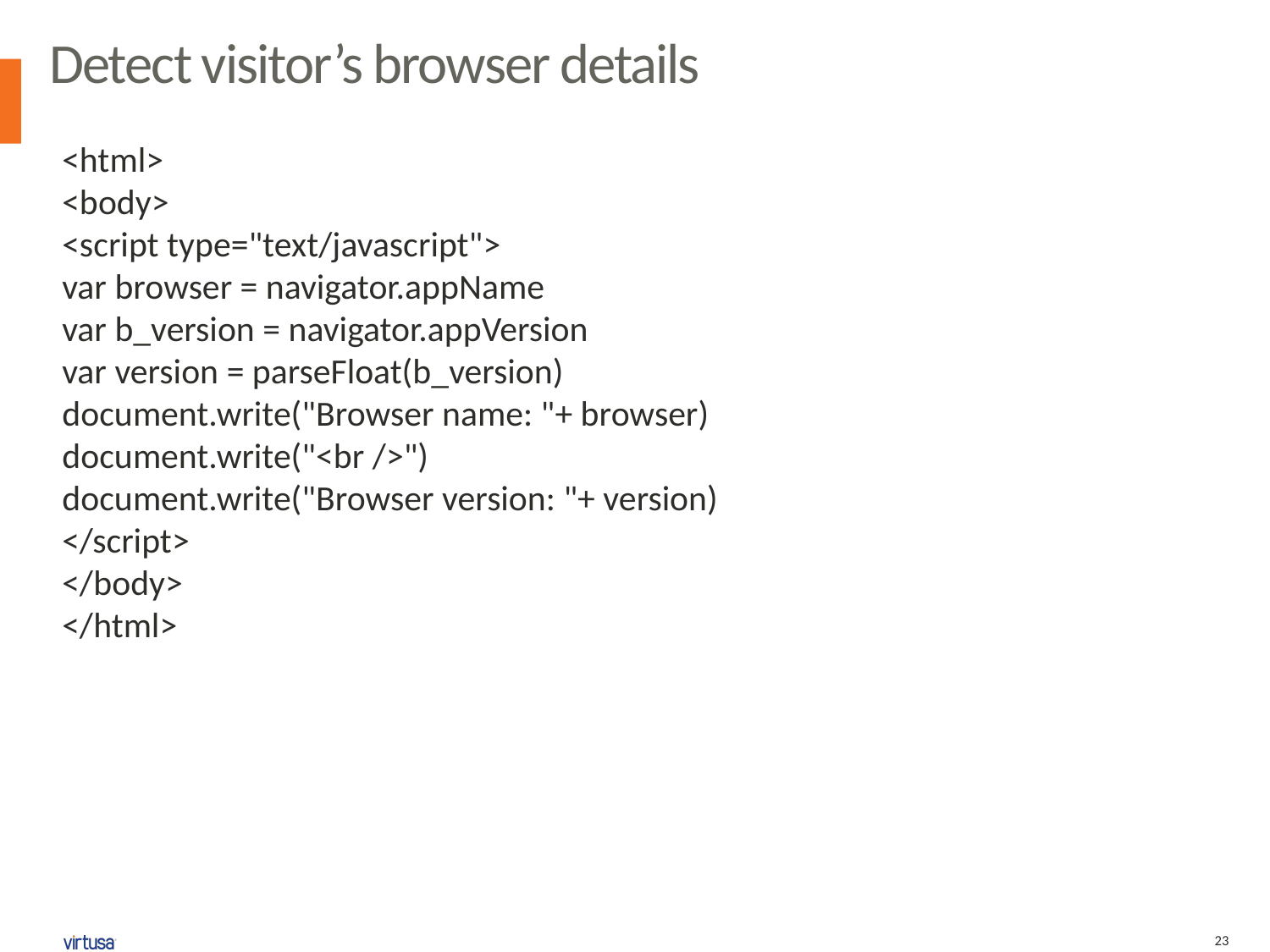

Detect visitor’s browser details
<html>
<body>
<script type="text/javascript">
var browser = navigator.appName
var b_version = navigator.appVersion
var version = parseFloat(b_version)
document.write("Browser name: "+ browser)
document.write("<br />")
document.write("Browser version: "+ version)
</script>
</body>
</html>